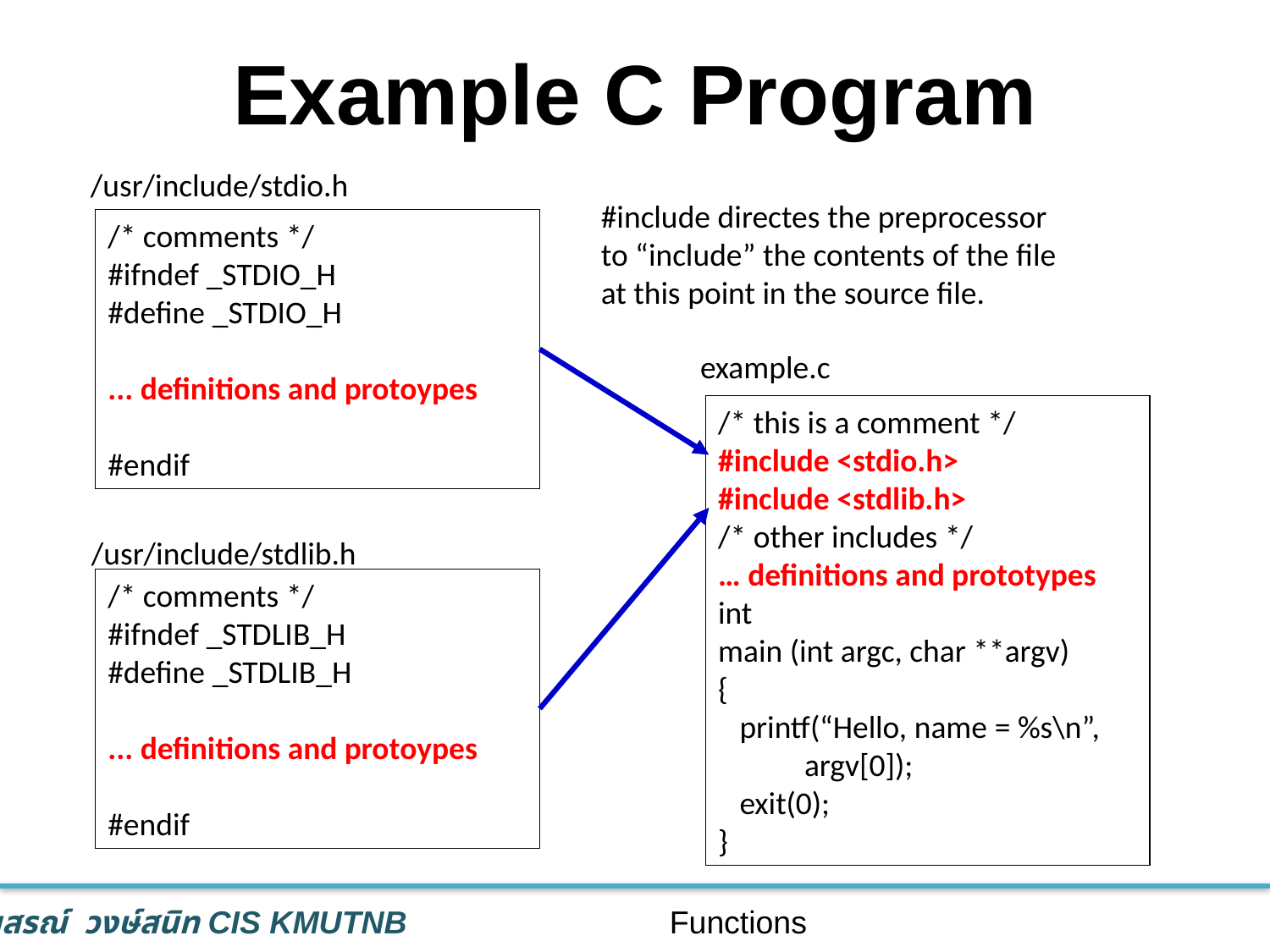

# Example C Program
/usr/include/stdio.h
/* comments */
#ifndef _STDIO_H
#define _STDIO_H

... definitions and protoypes

#endif
#include directes the preprocessor
to “include” the contents of the file
at this point in the source file.
example.c
/* this is a comment */
#include <stdio.h>
#include <stdlib.h>
/* other includes */
… definitions and prototypes
int
main (int argc, char **argv)
{
   printf(“Hello, name = %s\n”,
            argv[0]);
   exit(0);
}

/usr/include/stdlib.h
/* comments */
#ifndef _STDLIB_H
#define _STDLIB_H

... definitions and protoypes

#endif
22
Functions